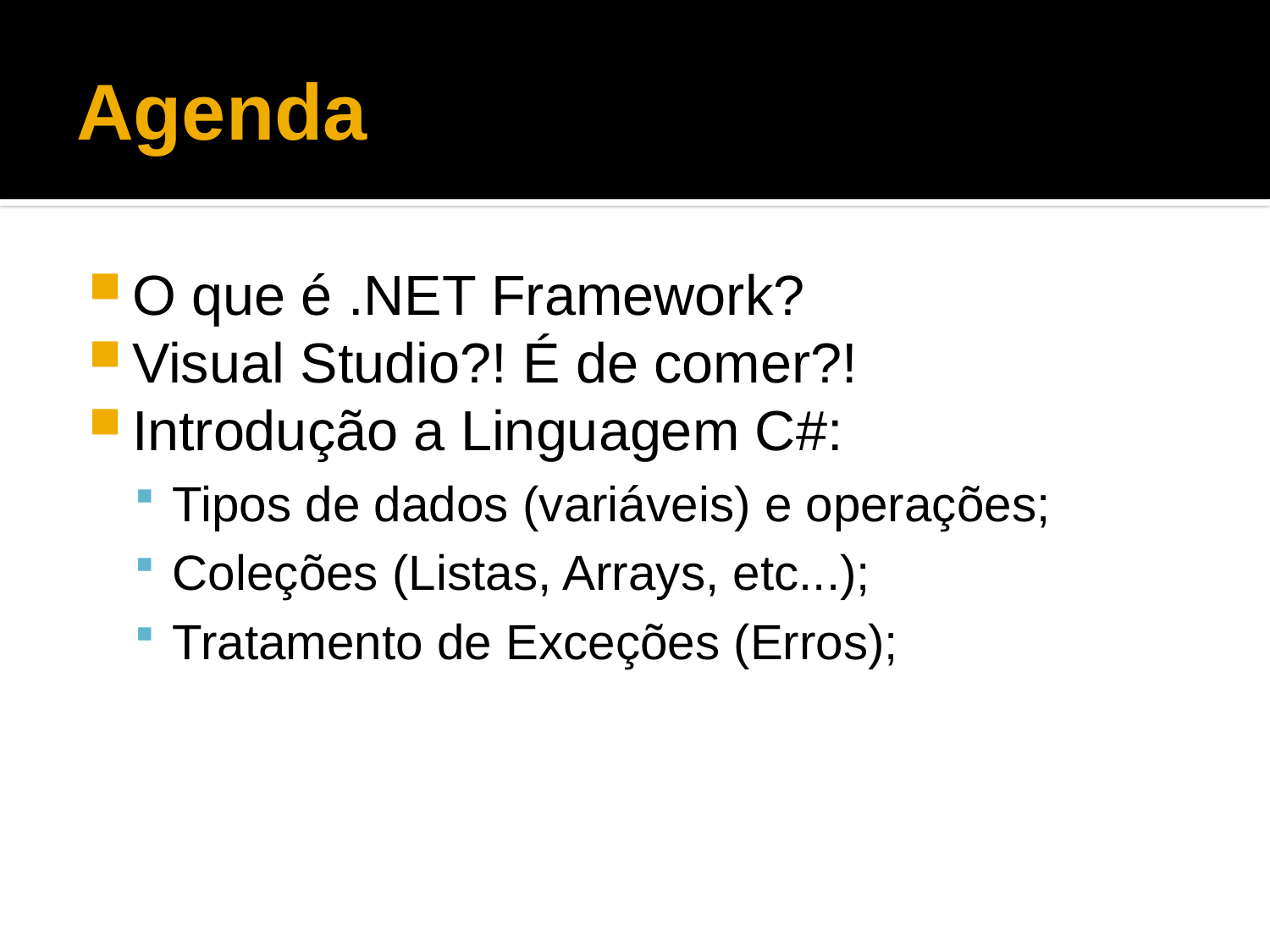

# Agenda
O que é .NET Framework?
Visual Studio?! É de comer?!
Introdução a Linguagem C#:
Tipos de dados (variáveis) e operações;
Coleções (Listas, Arrays, etc...);
Tratamento de Exceções (Erros);